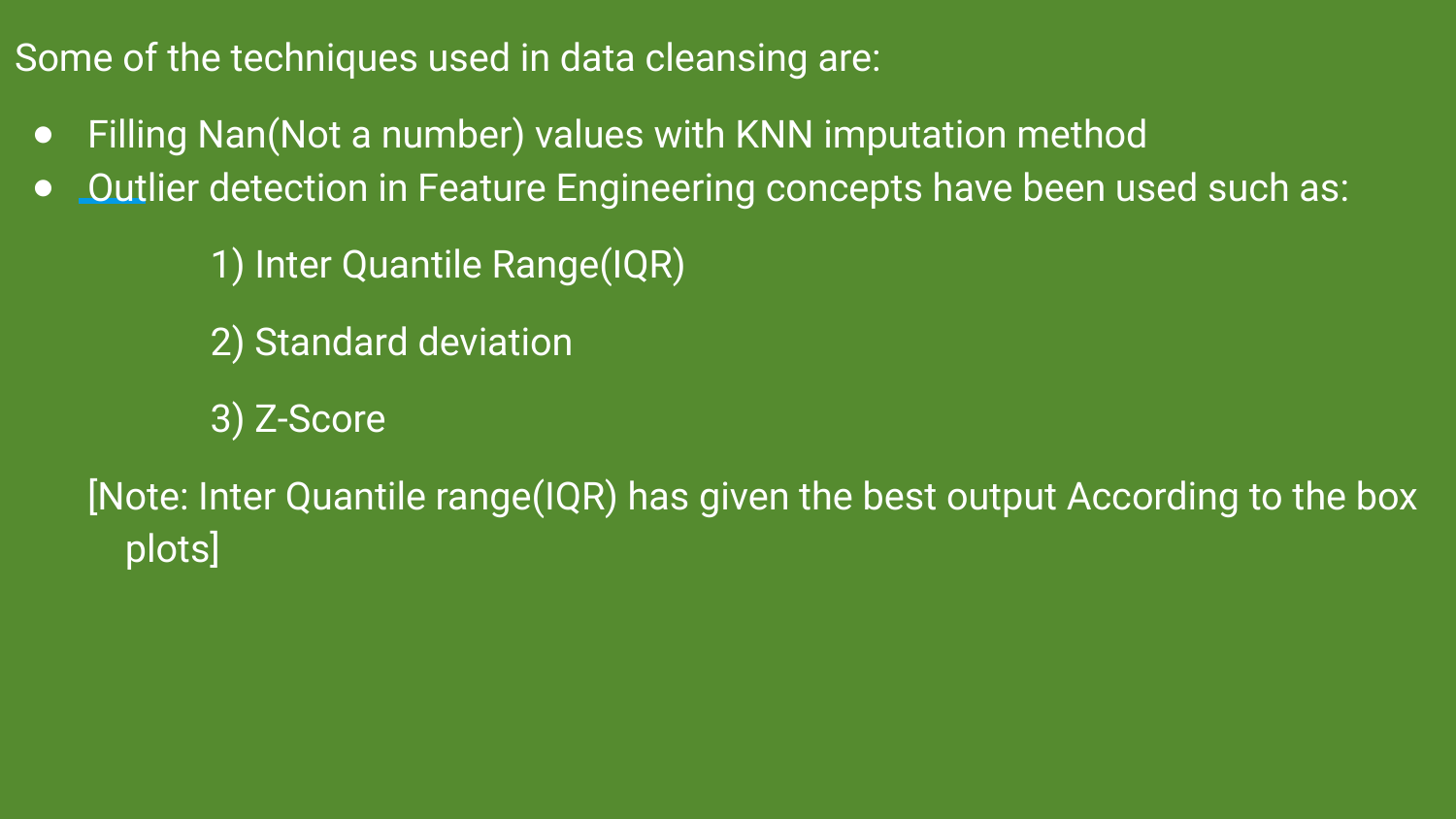

Some of the techniques used in data cleansing are:
Filling Nan(Not a number) values with KNN imputation method
Outlier detection in Feature Engineering concepts have been used such as:
             1) Inter Quantile Range(IQR)
             2) Standard deviation
             3) Z-Score
[Note: Inter Quantile range(IQR) has given the best output According to the box      plots]